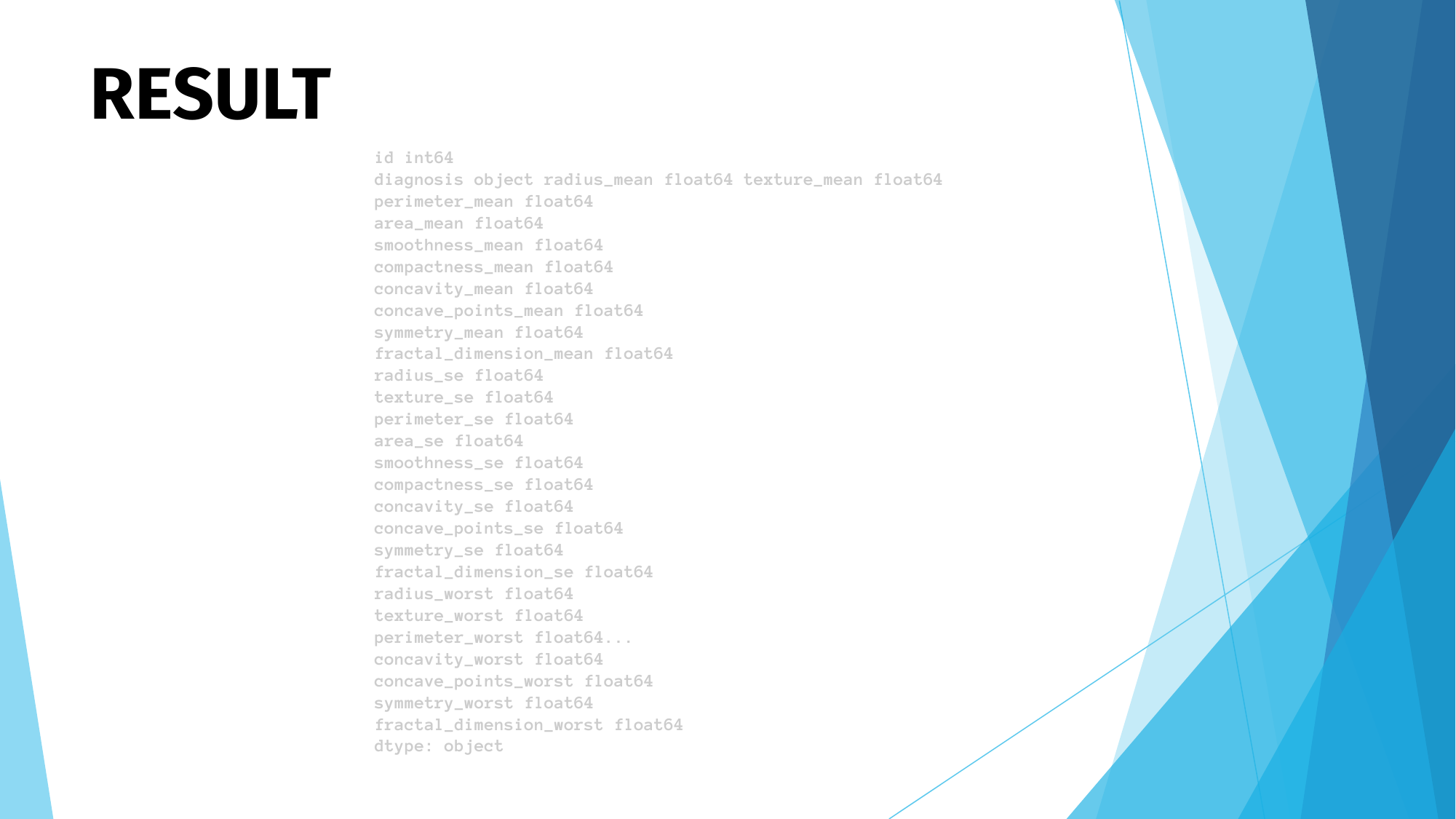

# RESULT
id int64
diagnosis object radius_mean float64 texture_mean float64
perimeter_mean float64
area_mean float64
smoothness_mean float64
compactness_mean float64
concavity_mean float64
concave_points_mean float64
symmetry_mean float64
fractal_dimension_mean float64
radius_se float64
texture_se float64
perimeter_se float64
area_se float64
smoothness_se float64
compactness_se float64
concavity_se float64
concave_points_se float64
symmetry_se float64
fractal_dimension_se float64
radius_worst float64
texture_worst float64
perimeter_worst float64...
concavity_worst float64
concave_points_worst float64
symmetry_worst float64
fractal_dimension_worst float64
dtype: object